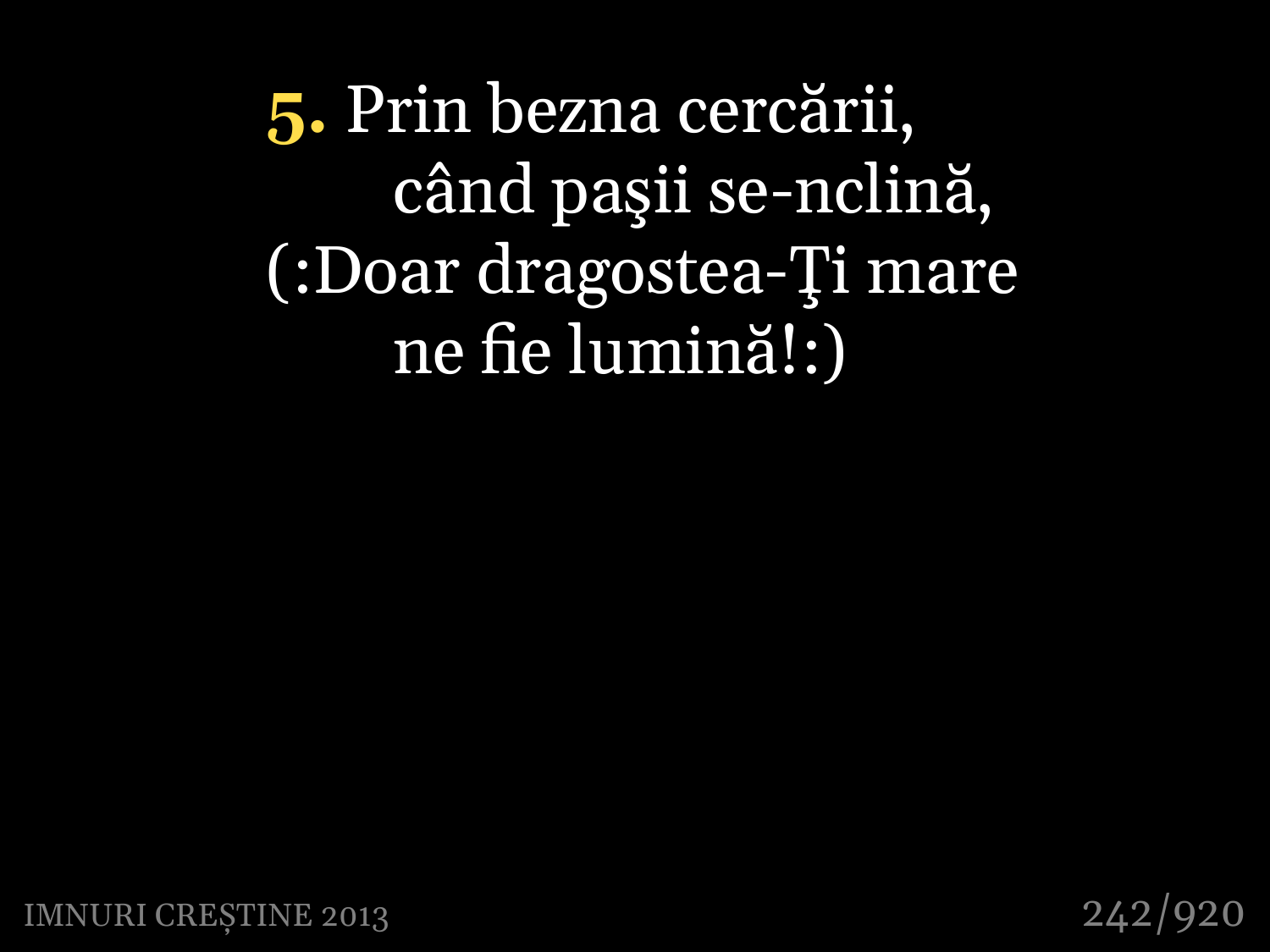

5. Prin bezna cercării,
	când paşii se-nclină,
(:Doar dragostea-Ţi mare
	ne fie lumină!:)
242/920
IMNURI CREȘTINE 2013